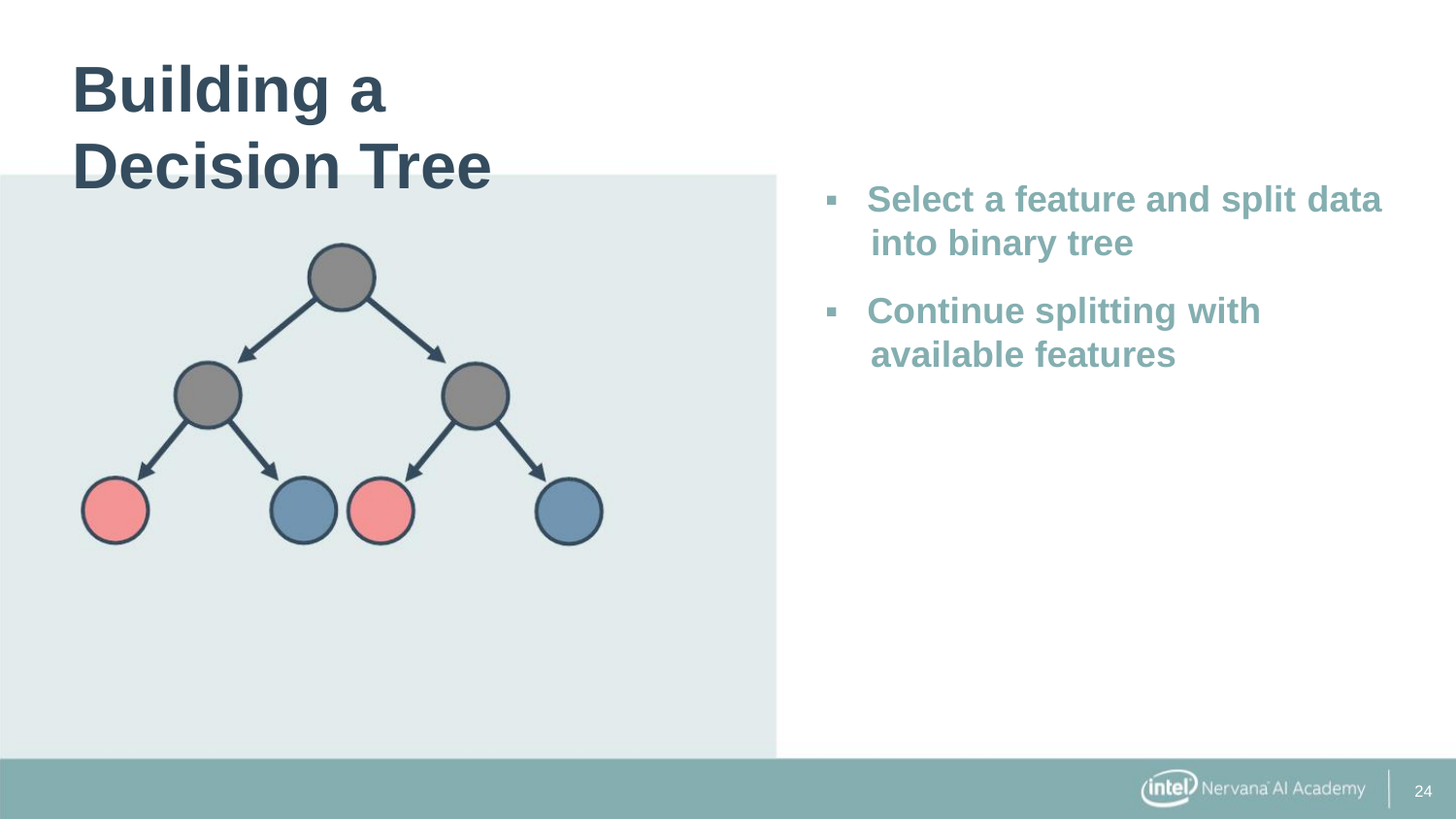

Building a Decision Tree
▪ Select a feature and split data
into binary tree
▪ Continue splitting with
available features
24